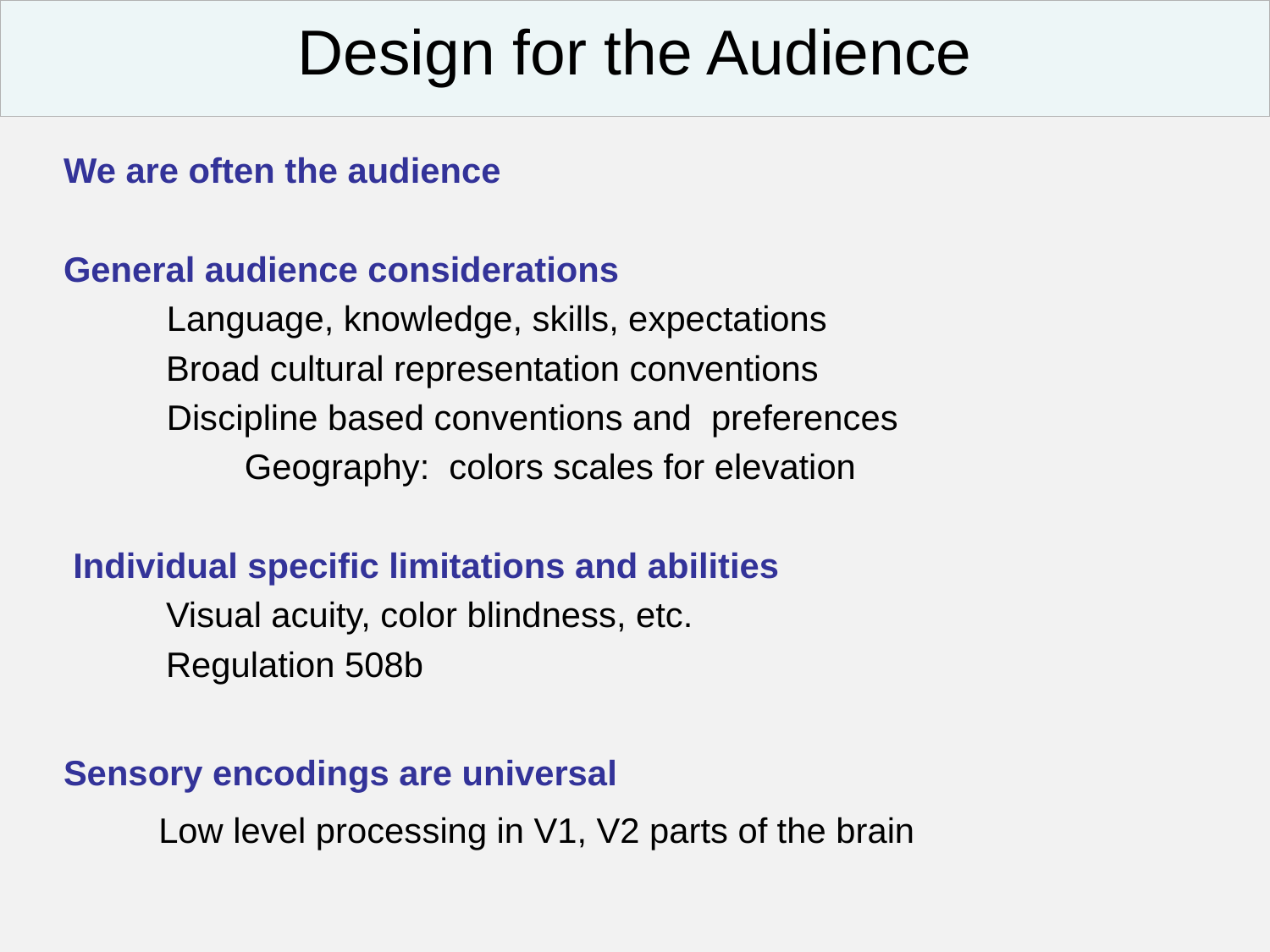

Design for the Audience

We are often the audience

General audience considerations
	Language, knowledge, skills, expectations
    Broad cultural representation conventions
	Discipline based conventions and  preferences
	        Geography:  colors scales for elevation

 Individual specific limitations and abilities
    Visual acuity, color blindness, etc.
    Regulation 508b

Sensory encodings are universal
	    Low level processing in V1, V2 parts of the brain